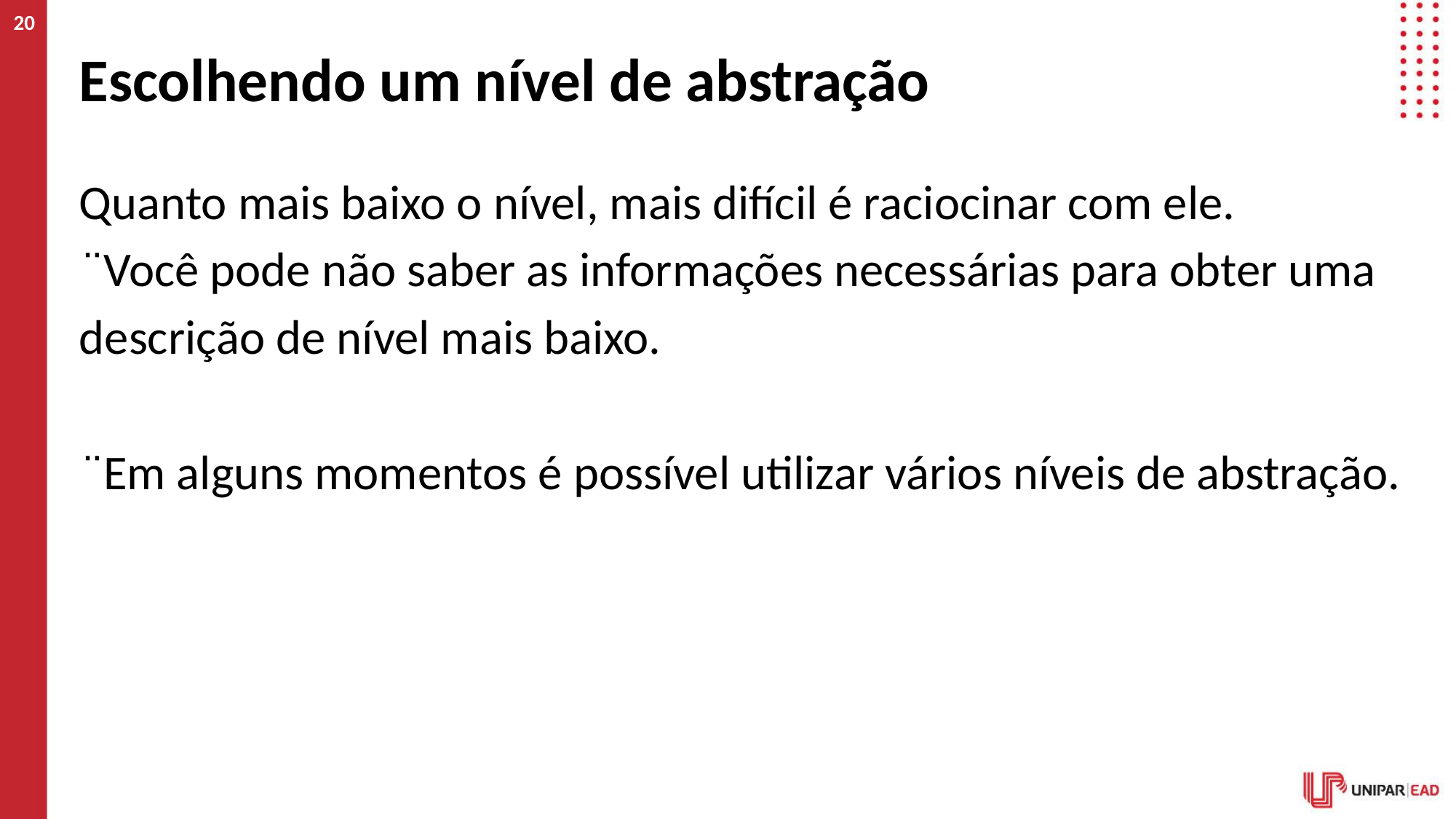

20
# Escolhendo um nível de abstração
Quanto mais baixo o nível, mais difícil é raciocinar com ele.
 ̈ Você pode não saber as informações necessárias para obter uma
descrição de nível mais baixo.

 ̈ Em alguns momentos é possível utilizar vários níveis de abstração.